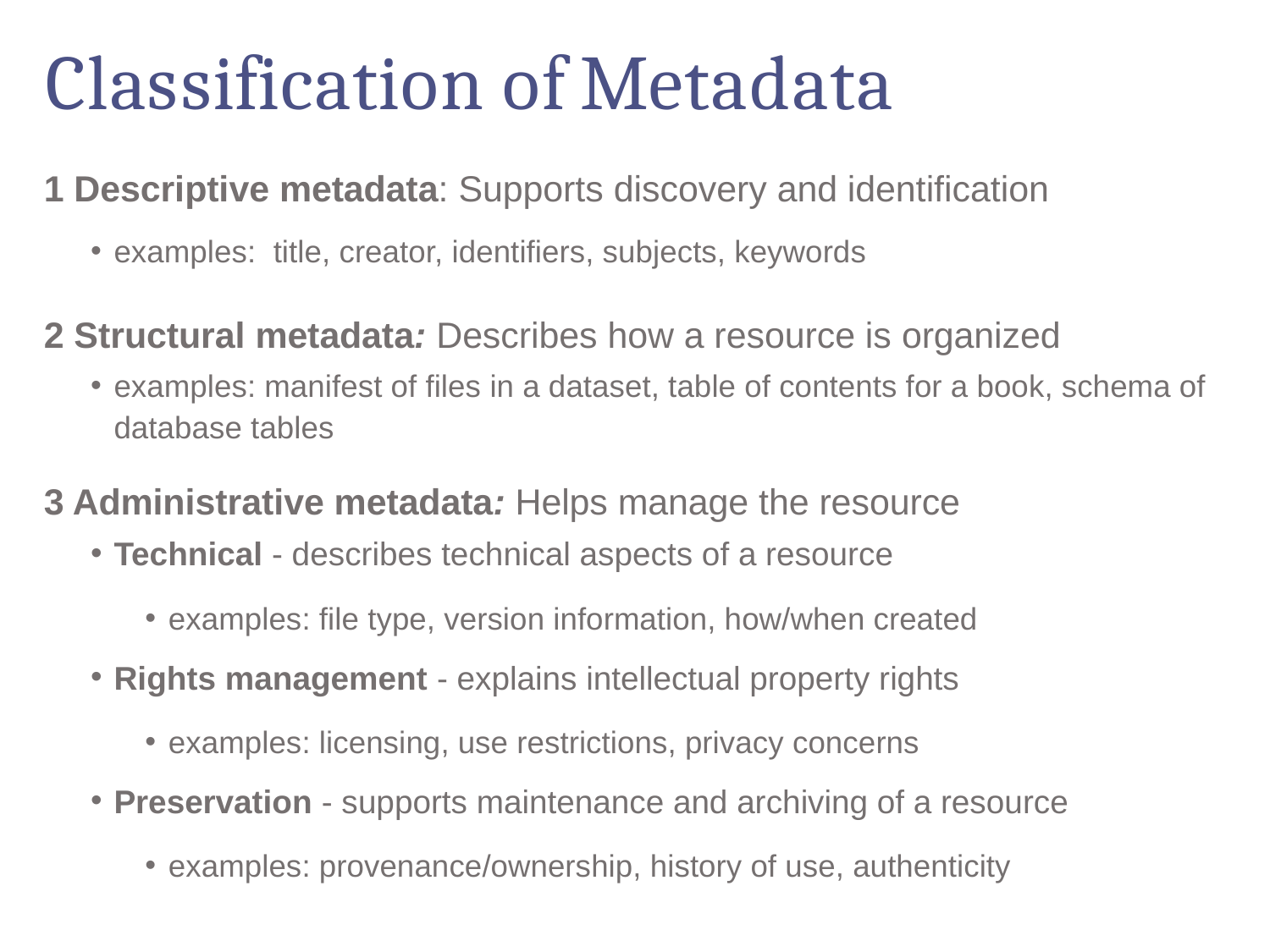

# Classification of Metadata
1 Descriptive metadata: Supports discovery and identification
examples:  title, creator, identifiers, subjects, keywords
2 Structural metadata: Describes how a resource is organized
examples: manifest of files in a dataset, table of contents for a book, schema of database tables
3 Administrative metadata: Helps manage the resource
Technical - describes technical aspects of a resource
examples: file type, version information, how/when created
Rights management - explains intellectual property rights
examples: licensing, use restrictions, privacy concerns
Preservation - supports maintenance and archiving of a resource
examples: provenance/ownership, history of use, authenticity